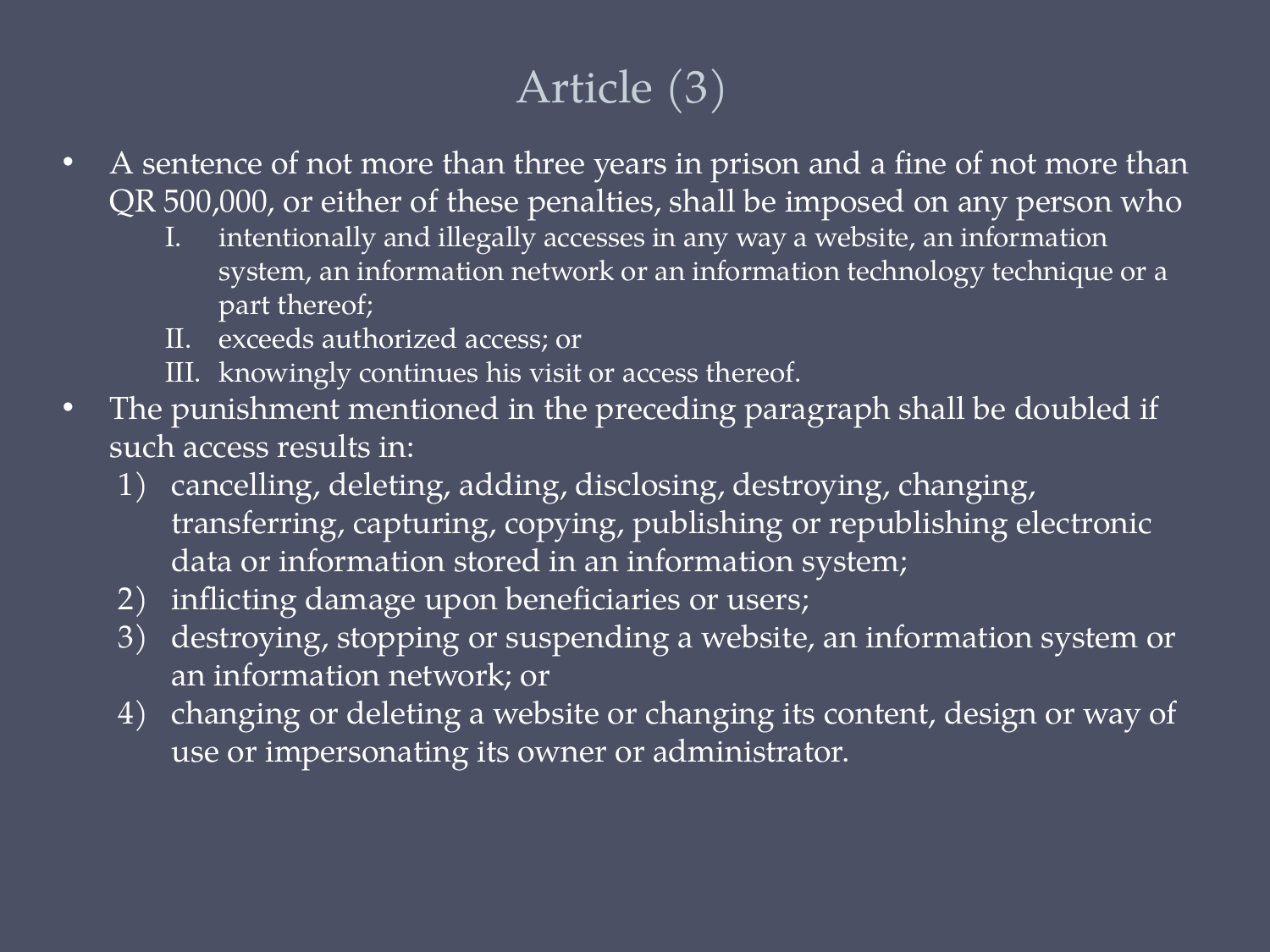

# Article (3)
A sentence of not more than three years in prison and a fine of not more than QR 500,000, or either of these penalties, shall be imposed on any person who
intentionally and illegally accesses in any way a website, an information system, an information network or an information technology technique or a part thereof;
exceeds authorized access; or
knowingly continues his visit or access thereof.
The punishment mentioned in the preceding paragraph shall be doubled if such access results in:
cancelling, deleting, adding, disclosing, destroying, changing, transferring, capturing, copying, publishing or republishing electronic data or information stored in an information system;
inflicting damage upon beneficiaries or users;
destroying, stopping or suspending a website, an information system or an information network; or
changing or deleting a website or changing its content, design or way of use or impersonating its owner or administrator.